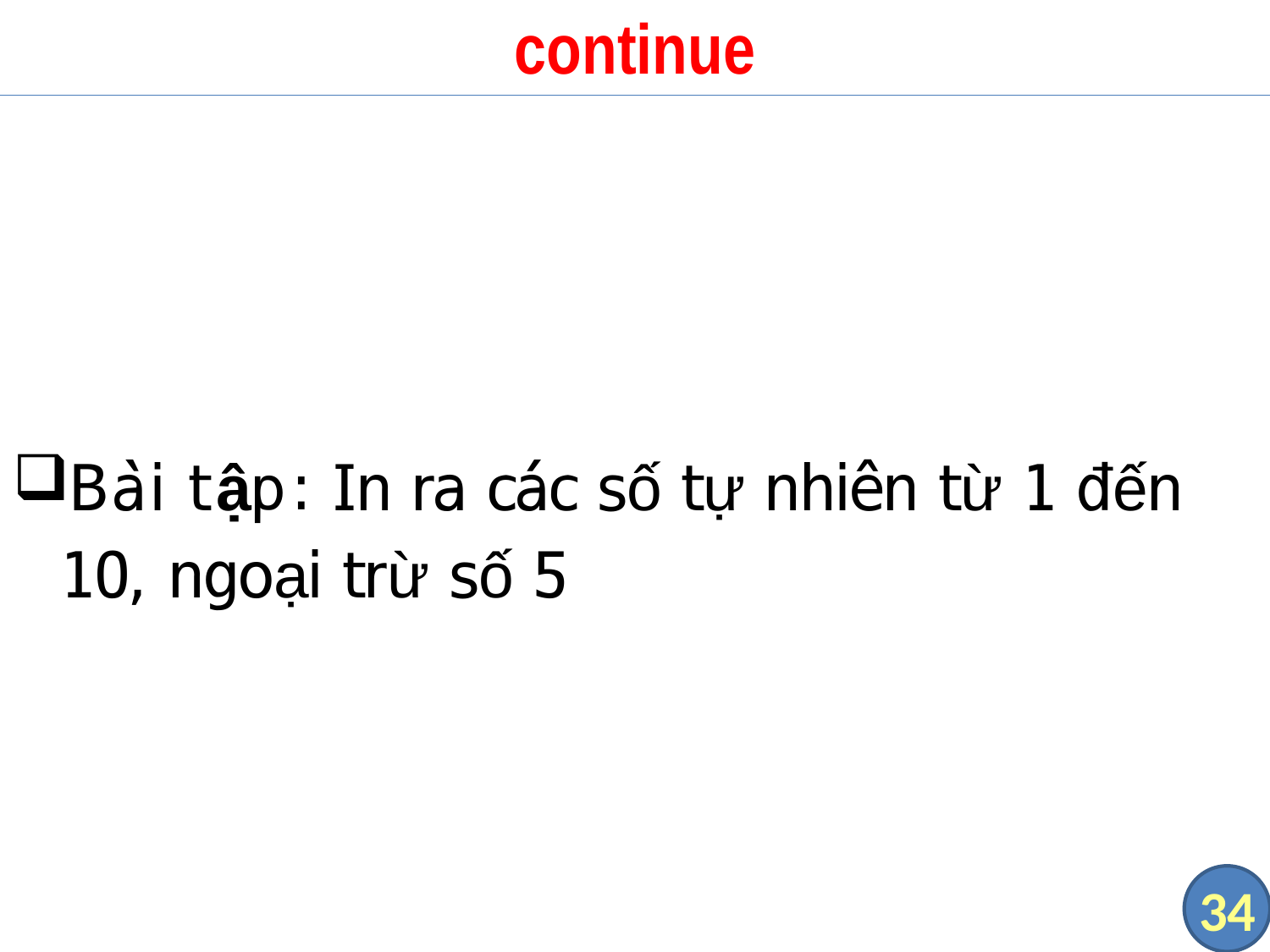

# continue
Bài tập: In ra các số tự nhiên từ 1 đến 10, ngoại trừ số 5
34